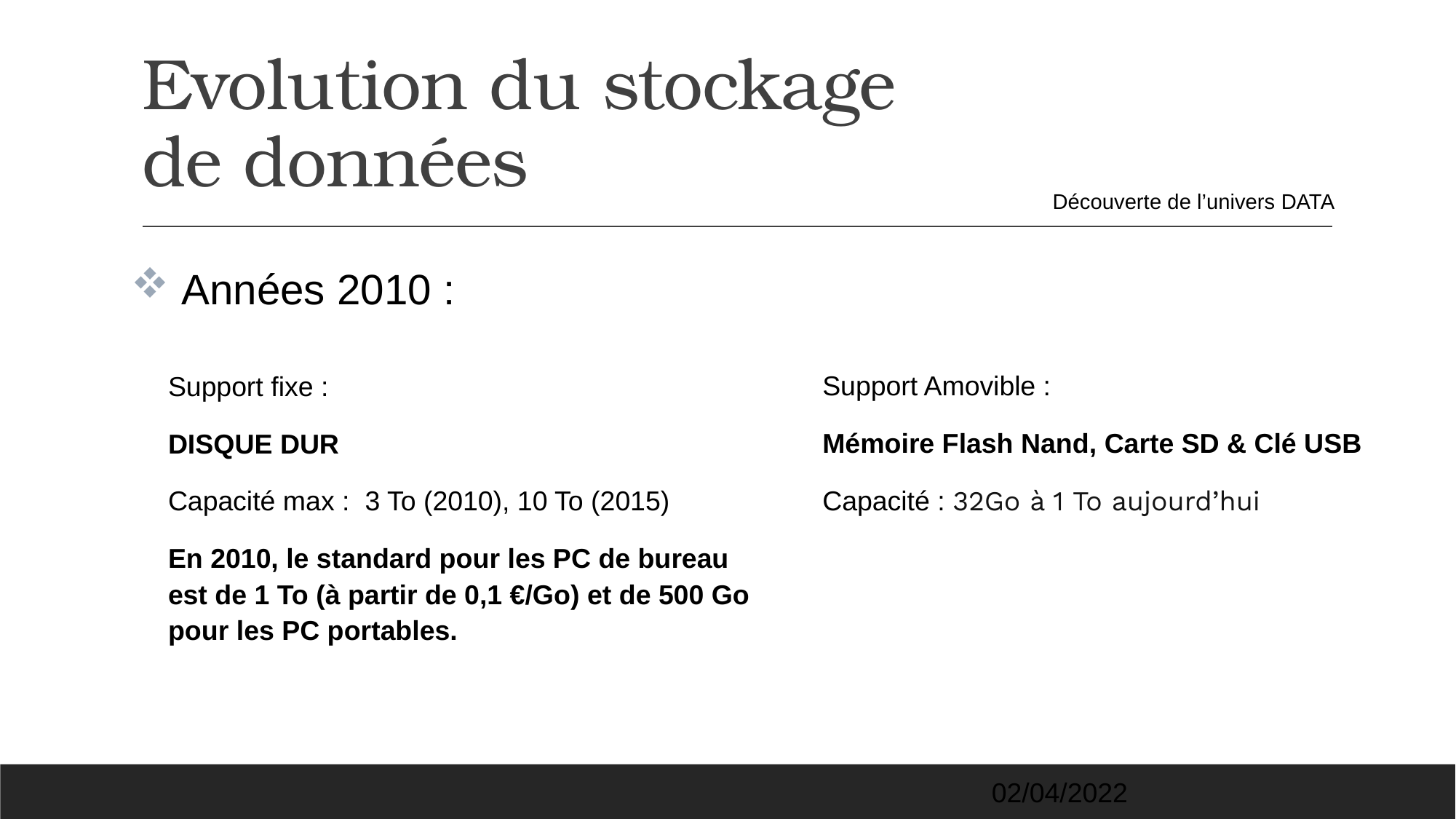

# Evolution du stockage de données
Découverte de l’univers DATA
 Années 2010 :
Support Amovible :
Mémoire Flash Nand, Carte SD & Clé USB
Capacité : 32Go à 1 To aujourd’hui

Support fixe :
DISQUE DUR
Capacité max :  3 To (2010), 10 To (2015)
En 2010, le standard pour les PC de bureau est de 1 To (à partir de 0,1 €/Go) et de 500 Go pour les PC portables.
02/04/2022